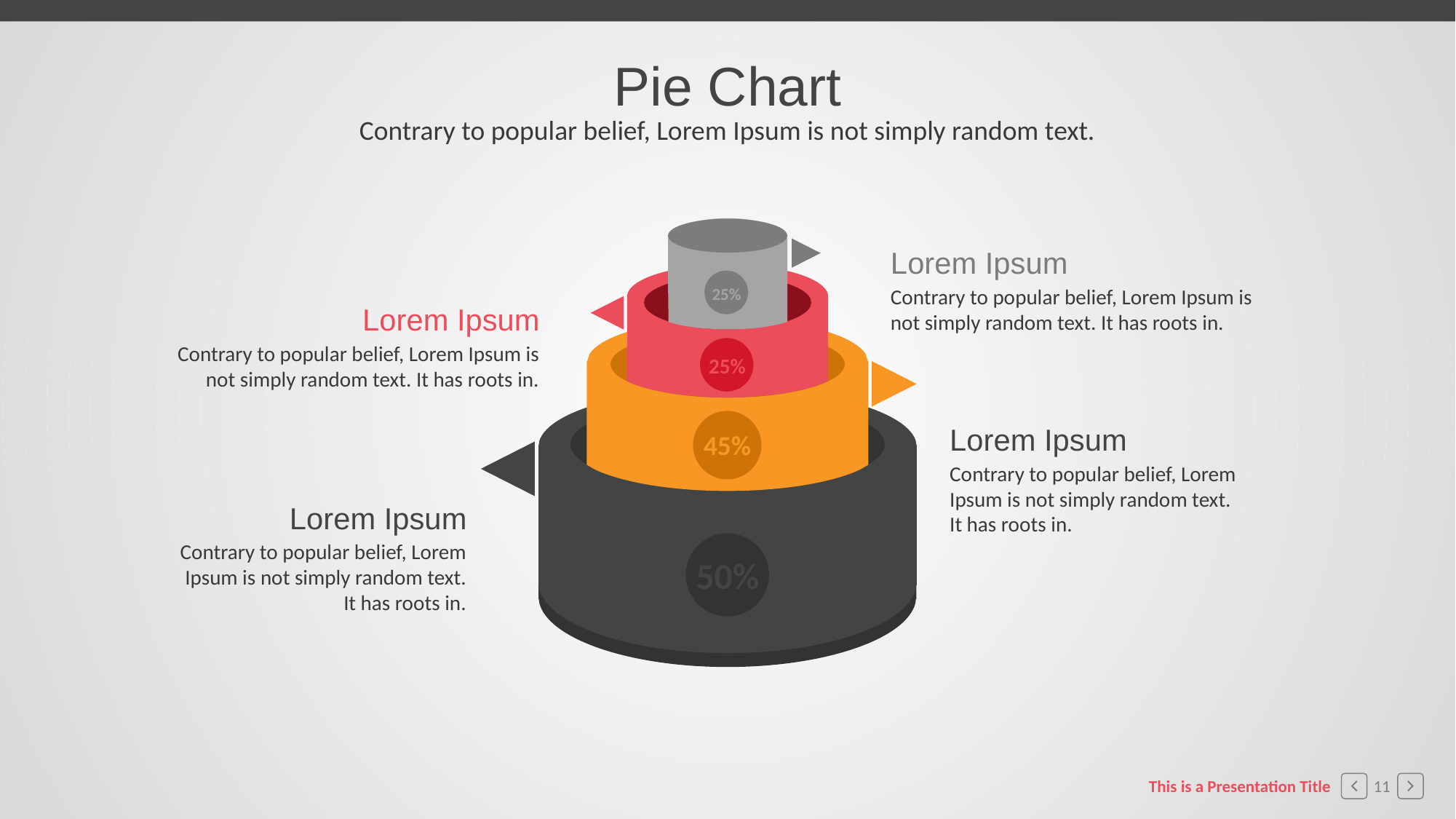

Pie Chart
Contrary to popular belief, Lorem Ipsum is not simply random text.

Lorem Ipsum

25%

Contrary to popular belief, Lorem Ipsum is not simply random text. It has roots in.
Lorem Ipsum

Contrary to popular belief, Lorem Ipsum is not simply random text. It has roots in.

25%

45%
Lorem Ipsum

Contrary to popular belief, Lorem Ipsum is not simply random text. It has roots in.

Lorem Ipsum
Contrary to popular belief, Lorem Ipsum is not simply random text. It has roots in.

50%
This is a Presentation Title
11